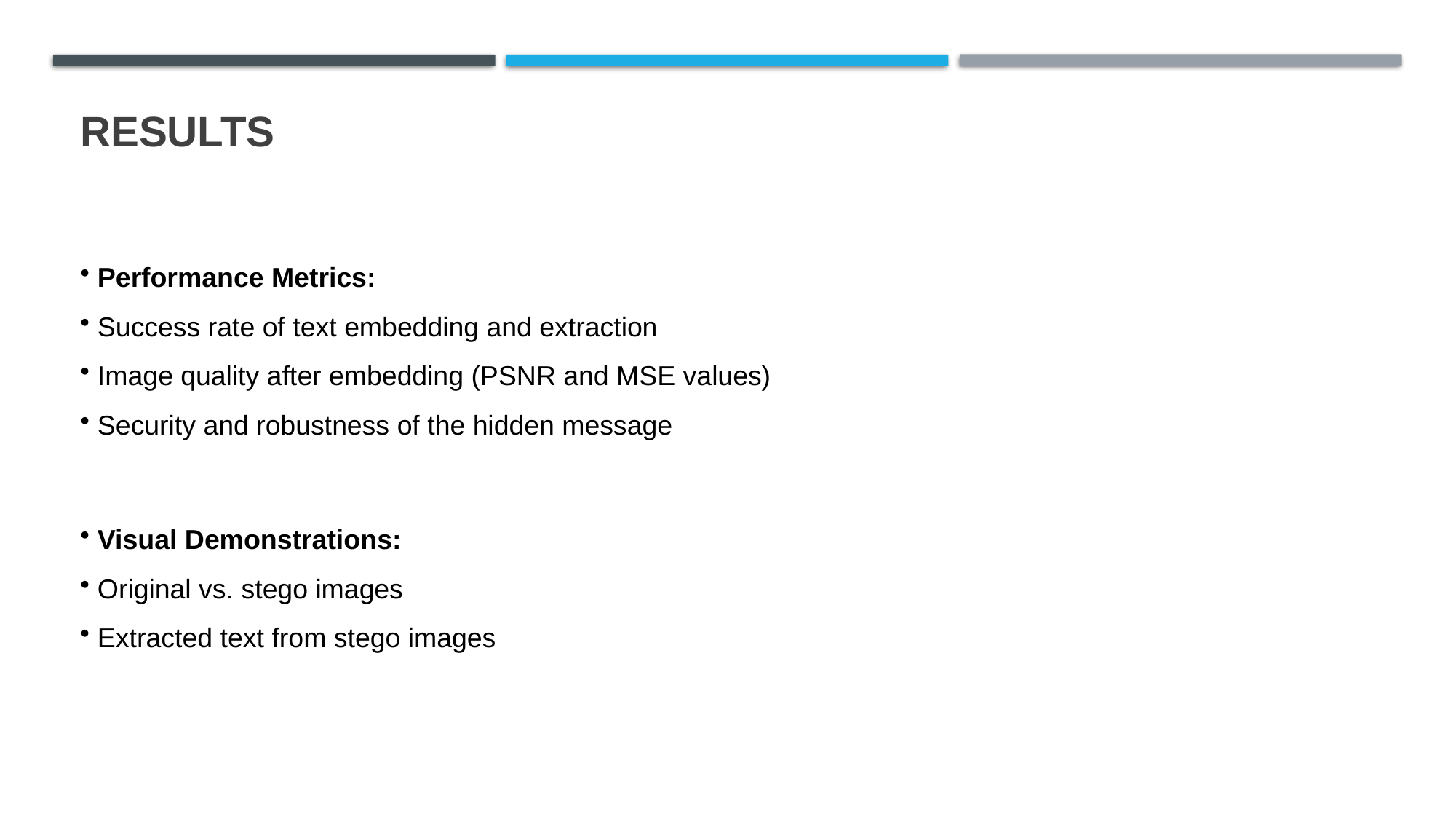

# Results
 Performance Metrics:
 Success rate of text embedding and extraction
 Image quality after embedding (PSNR and MSE values)
 Security and robustness of the hidden message

 Visual Demonstrations:
 Original vs. stego images
 Extracted text from stego images